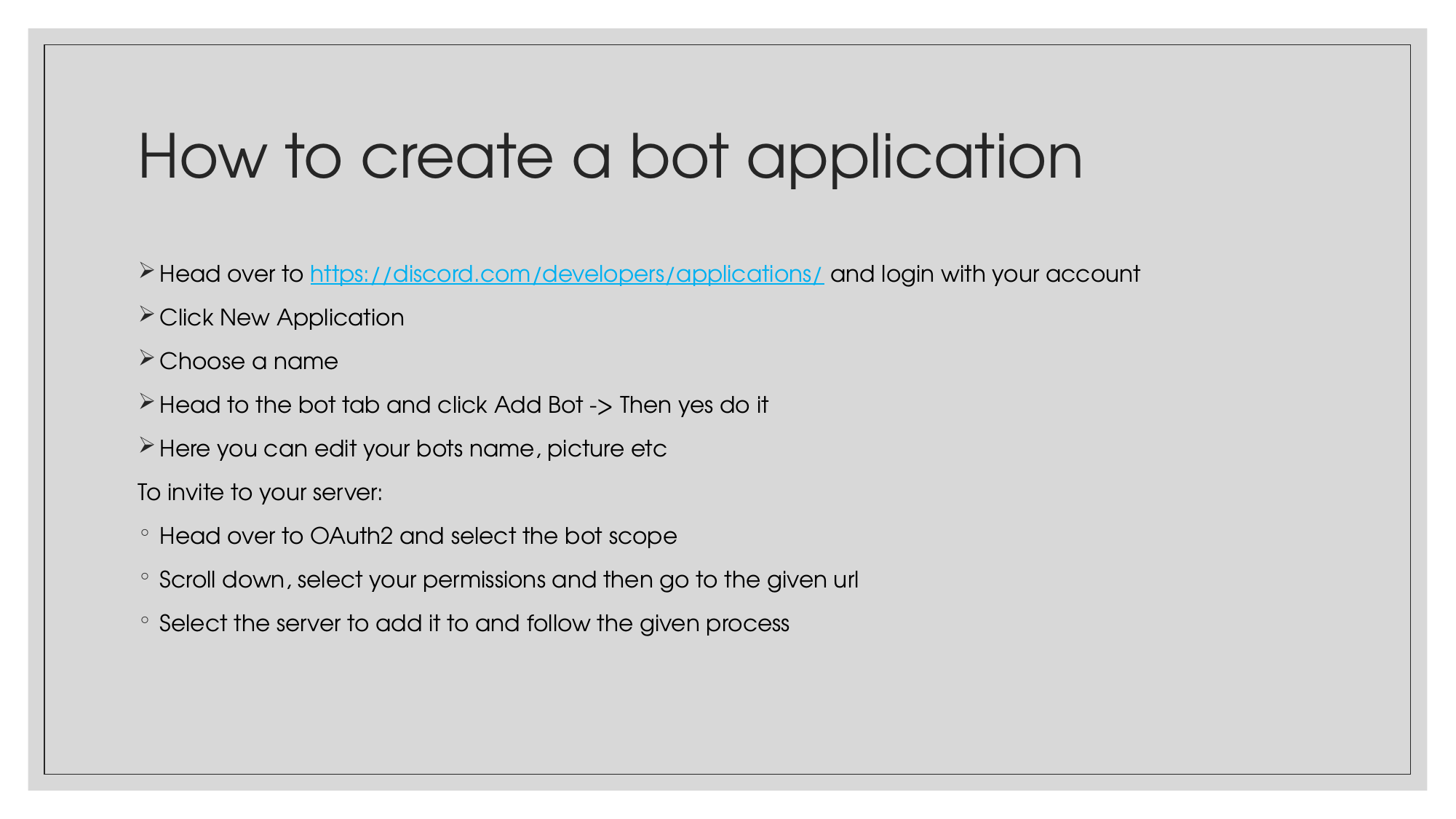

# How to create a bot application
Head over to https://discord.com/developers/applications/ and login with your account
Click New Application
Choose a name
Head to the bot tab and click Add Bot -> Then yes do it
Here you can edit your bots name, picture etc
To invite to your server:
Head over to OAuth2 and select the bot scope
Scroll down, select your permissions and then go to the given url
Select the server to add it to and follow the given process